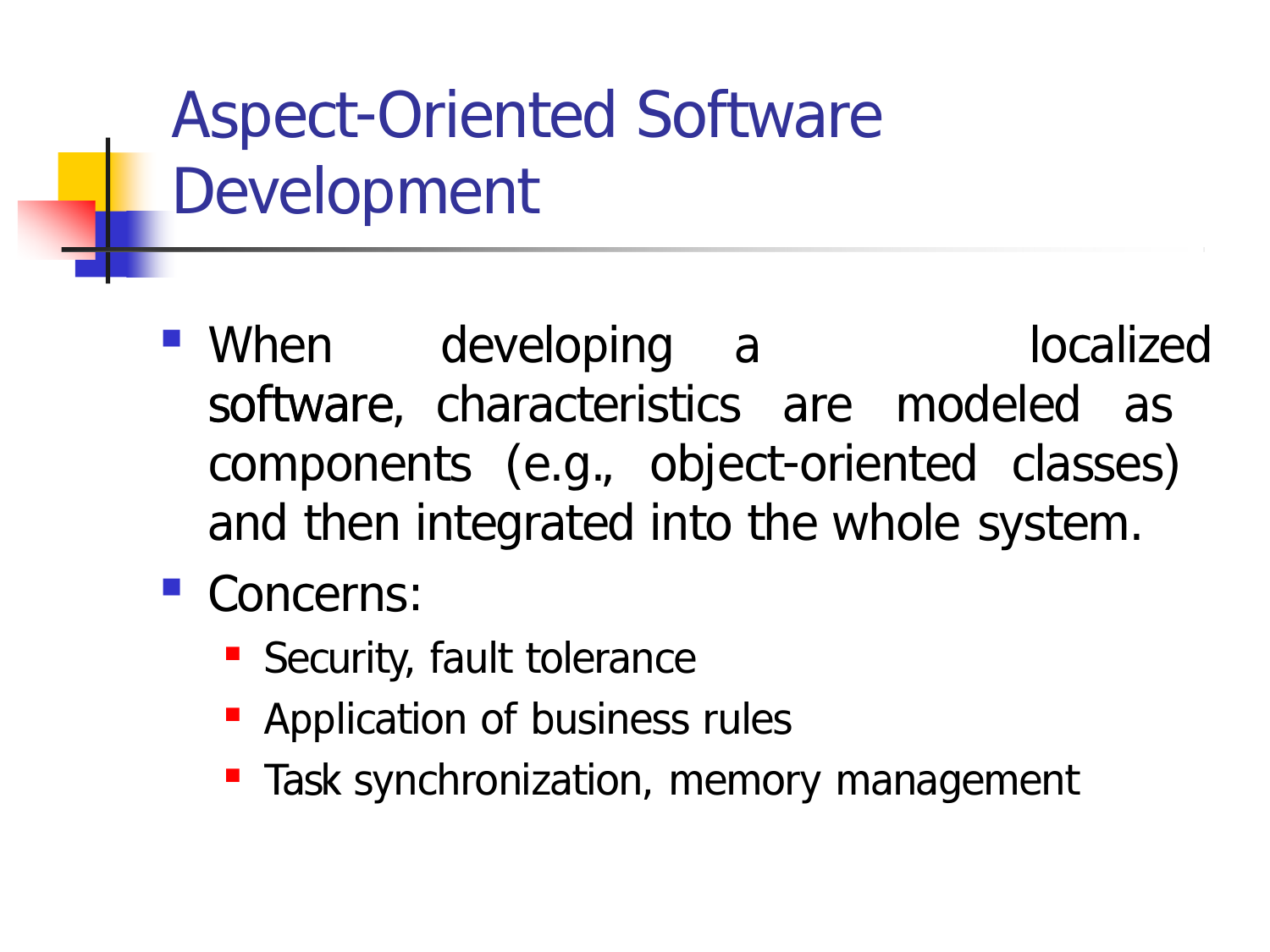

# Aspect-Oriented Software  Development
When	developing	a	software,
localized
software characteristics are modeled as  components (e.g., object-oriented classes)  and then integrated into the whole system.
Concerns:
Security, fault tolerance
Application of business rules
Task synchronization, memory management